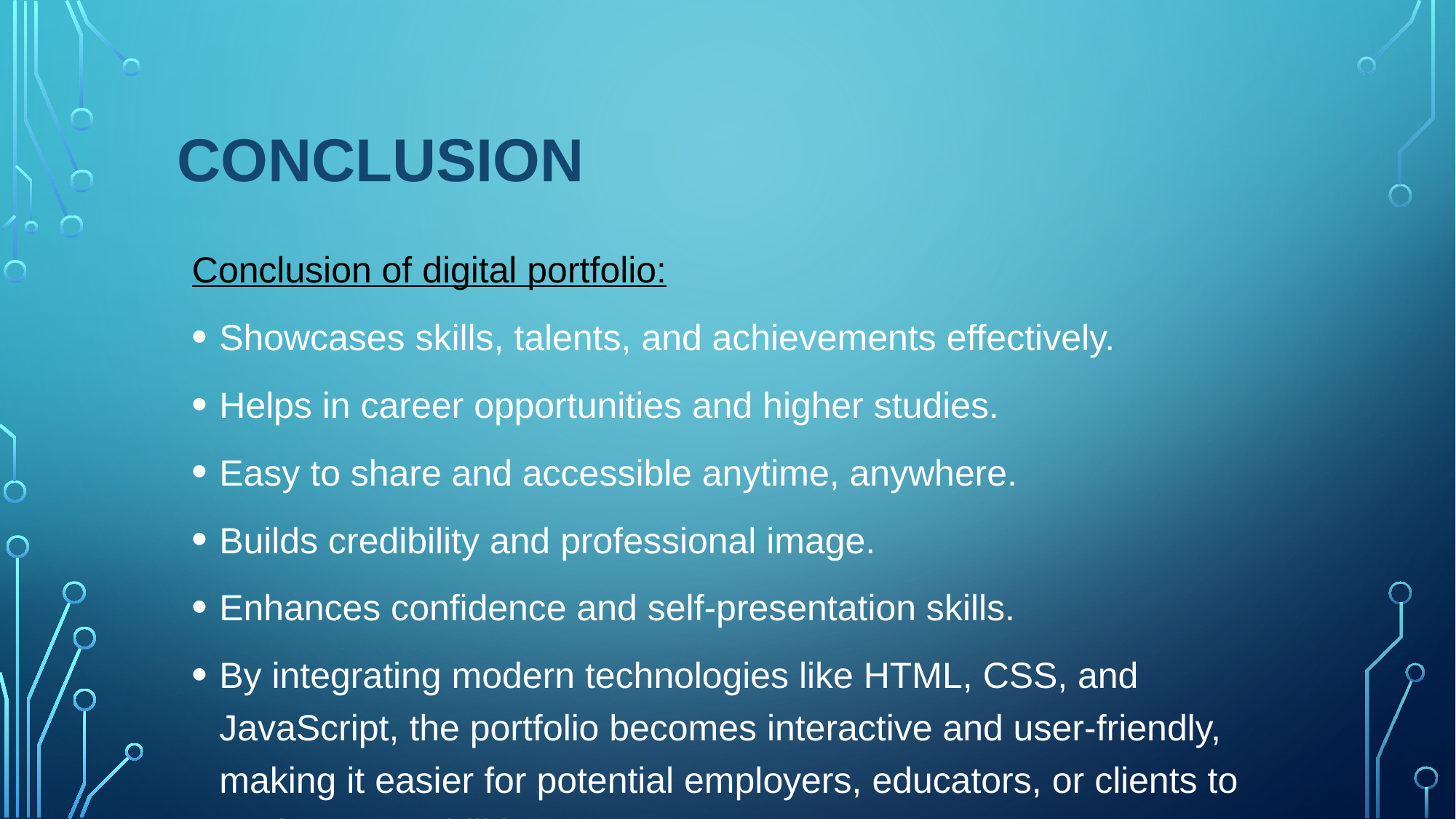

# Conclusion
Conclusion of digital portfolio:
Showcases skills, talents, and achievements effectively.
Helps in career opportunities and higher studies.
Easy to share and accessible anytime, anywhere.
Builds credibility and professional image.
Enhances confidence and self-presentation skills.
By integrating modern technologies like HTML, CSS, and JavaScript, the portfolio becomes interactive and user-friendly, making it easier for potential employers, educators, or clients to evaluate capabilities.